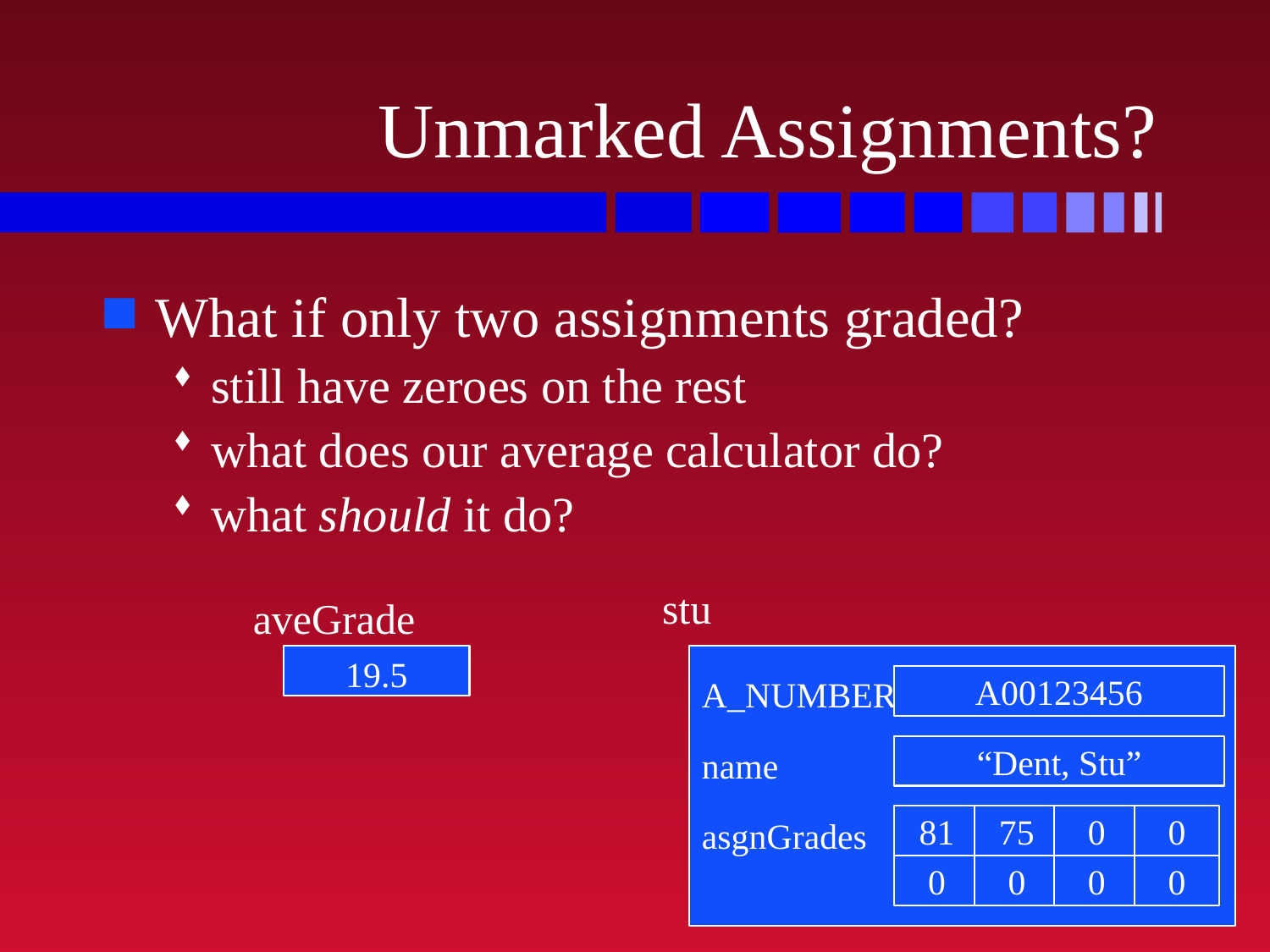

# Unmarked Assignments?
What if only two assignments graded?
still have zeroes on the rest
what does our average calculator do?
what should it do?
stu
A_NUMBER
name
asgnGrades
A00123456
“Dent, Stu”
81
75
0
0
0
0
0
0
aveGrade
19.5